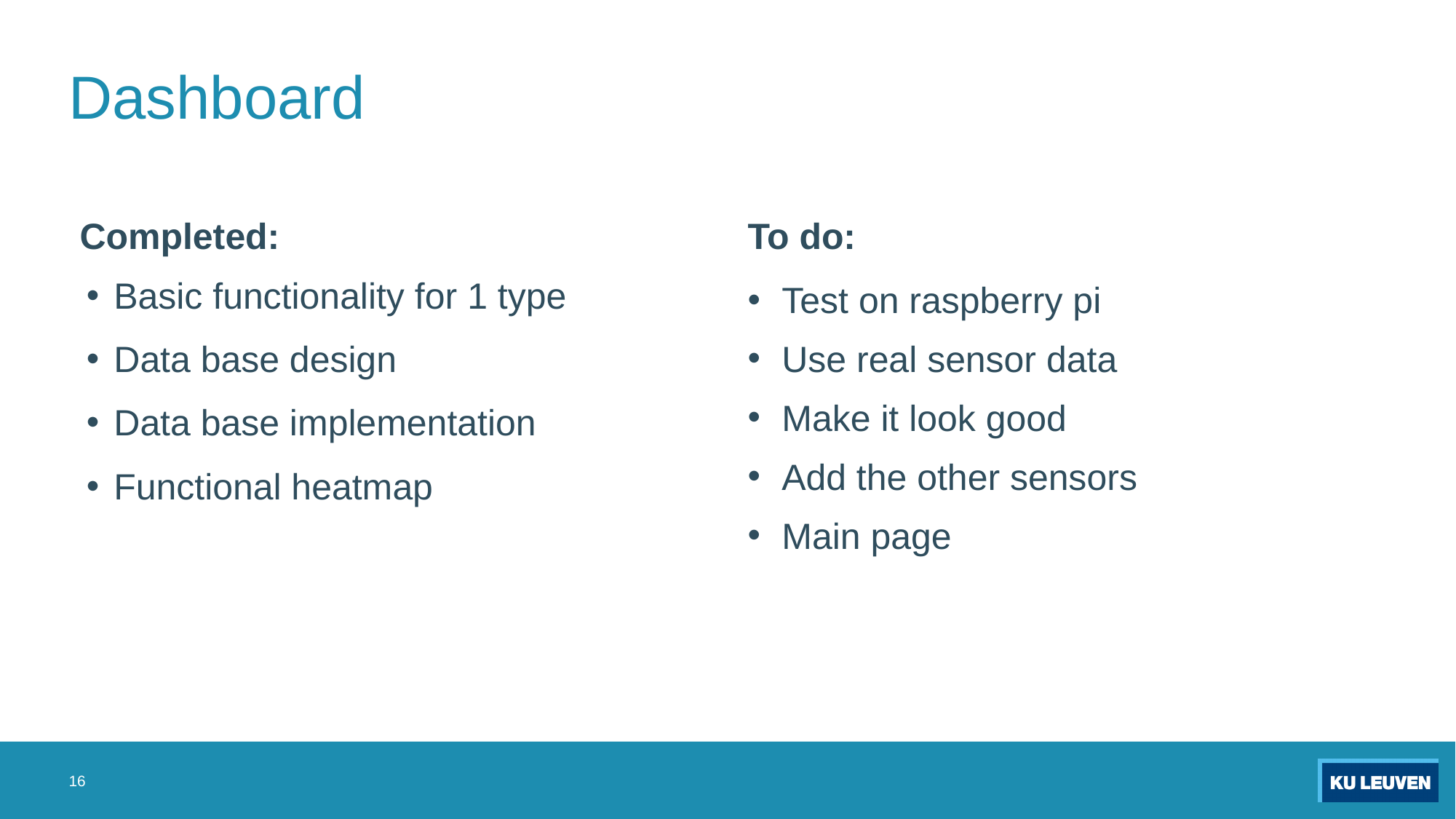

# Dashboard
Completed:
To do:
Basic functionality for 1 type
Data base design
Data base implementation
Functional heatmap

Test on raspberry pi
Use real sensor data
Make it look good
Add the other sensors
Main page

16